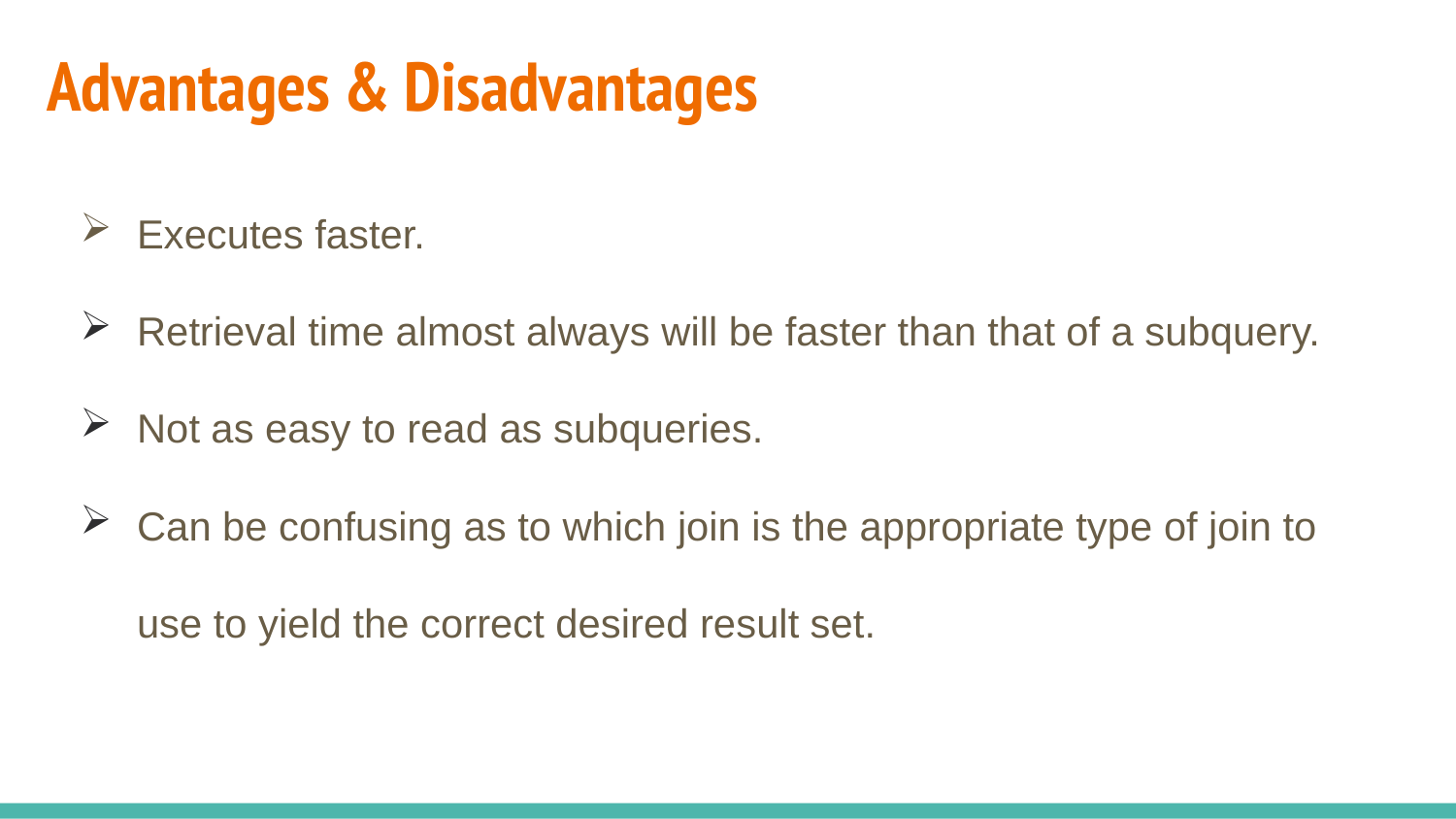

# Advantages & Disadvantages
Executes faster.
Retrieval time almost always will be faster than that of a subquery.
Not as easy to read as subqueries.
Can be confusing as to which join is the appropriate type of join to use to yield the correct desired result set.